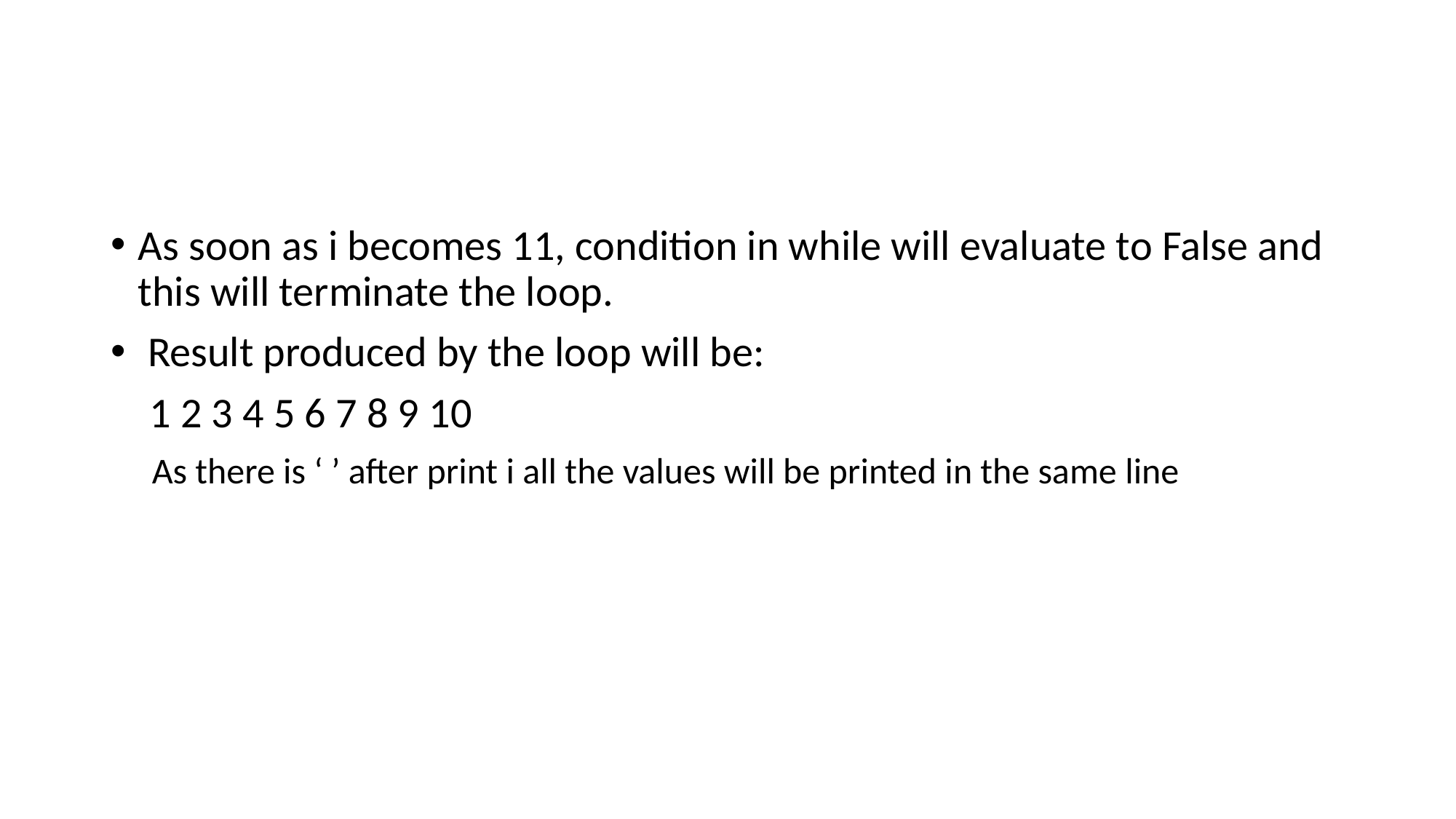

#
As soon as i becomes 11, condition in while will evaluate to False and this will terminate the loop.
 Result produced by the loop will be:
    1 2 3 4 5 6 7 8 9 10
     As there is ‘ ’ after print i all the values will be printed in the same line